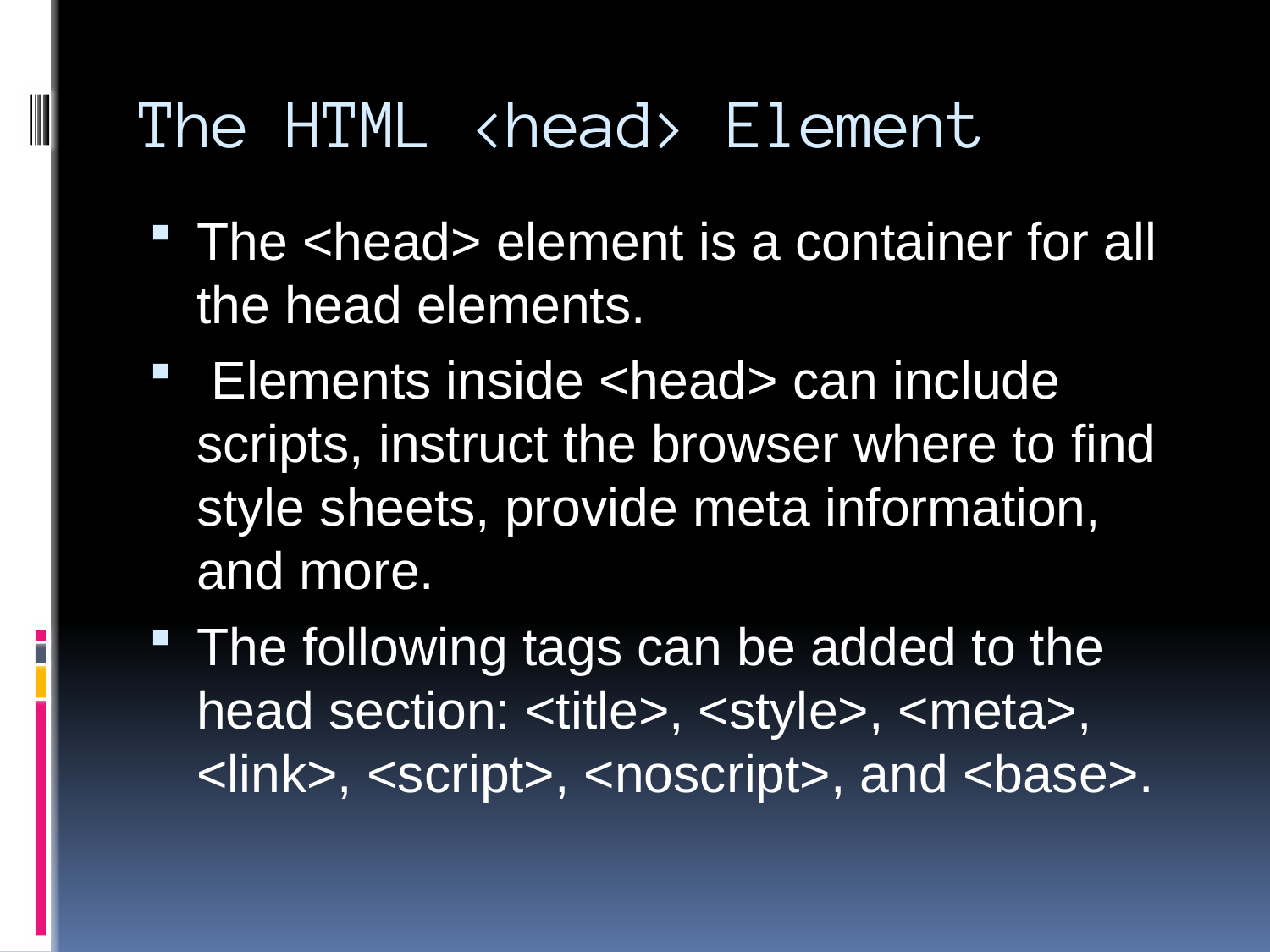

# The HTML <head> Element
The <head> element is a container for all the head elements.
 Elements inside <head> can include scripts, instruct the browser where to find style sheets, provide meta information, and more.
The following tags can be added to the head section: <title>, <style>, <meta>, <link>, <script>, <noscript>, and <base>.